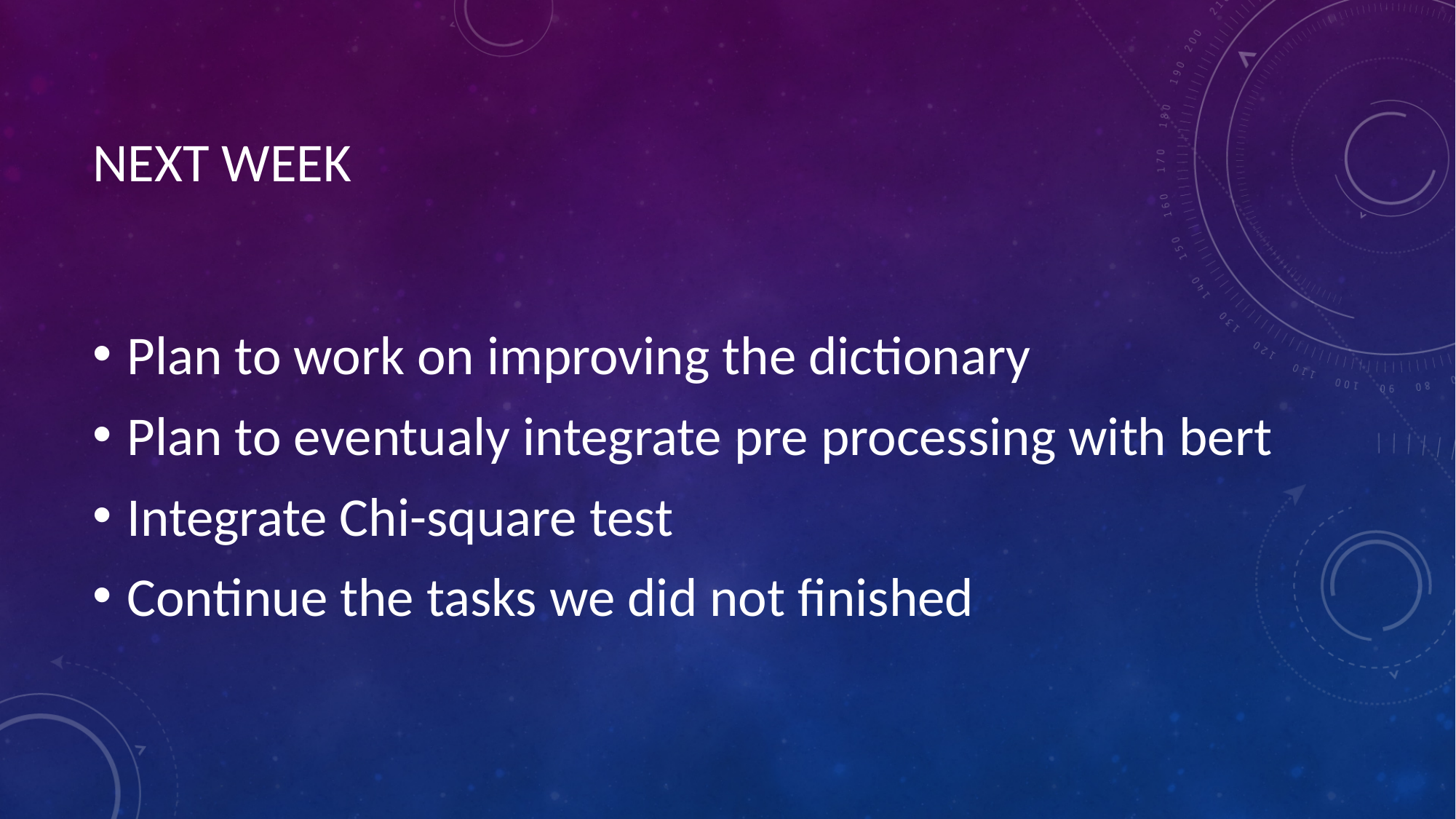

# Next week
Plan to work on improving the dictionary
Plan to eventualy integrate pre processing with bert
Integrate Chi-square test
Continue the tasks we did not finished